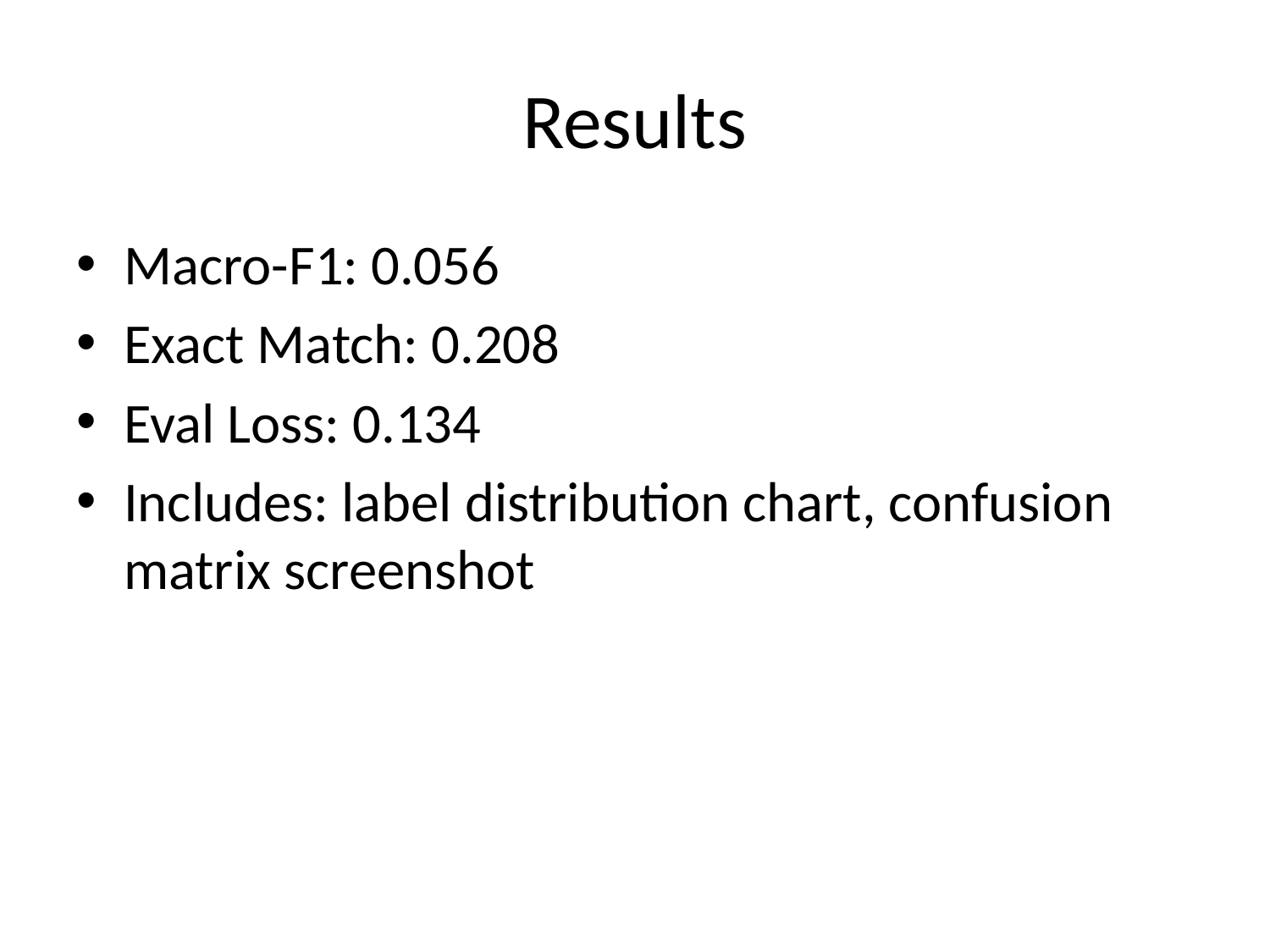

# Results
Macro-F1: 0.056
Exact Match: 0.208
Eval Loss: 0.134
Includes: label distribution chart, confusion matrix screenshot